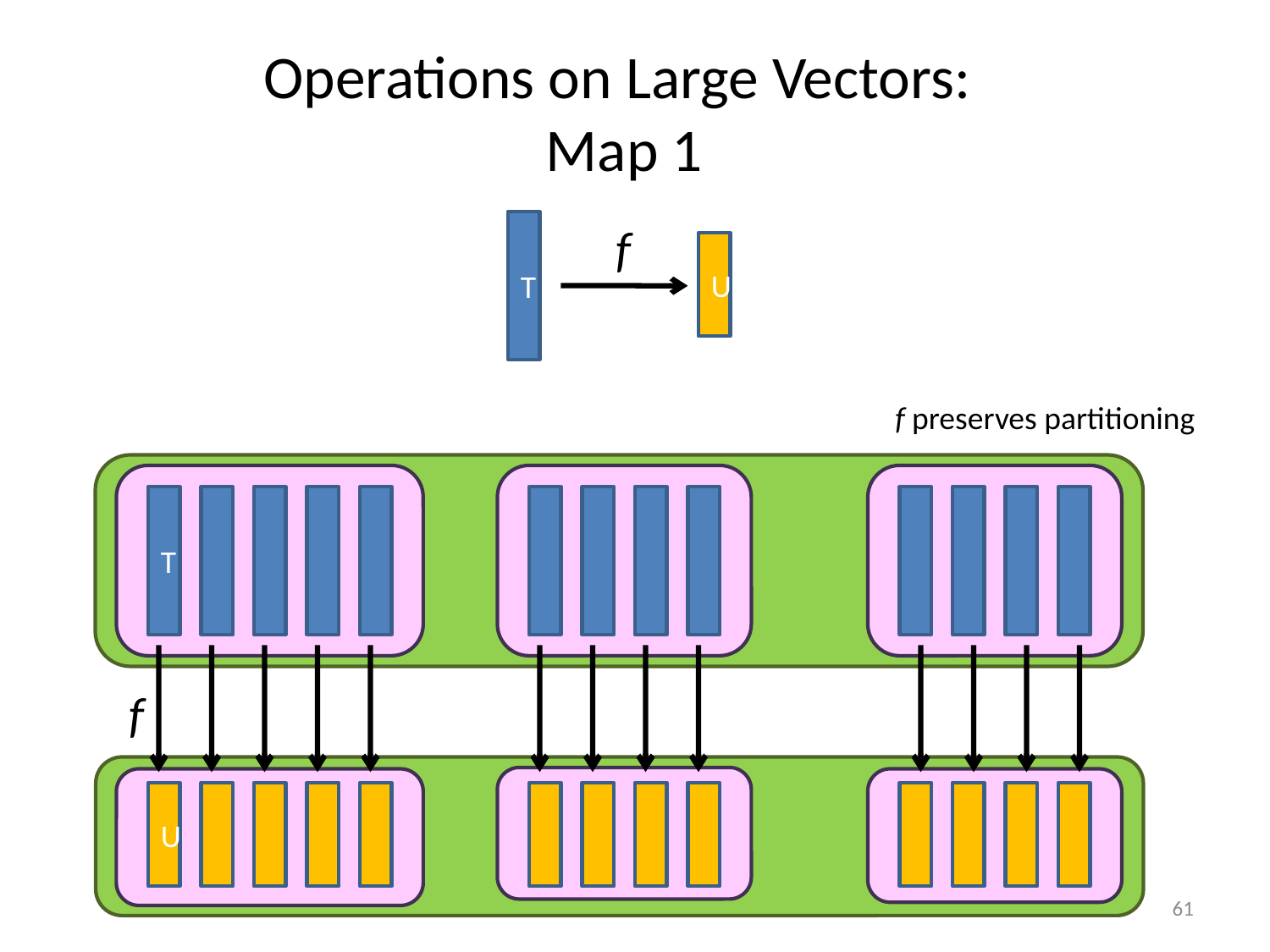

# Operations on Large Vectors: Map 1
T
f
U
f preserves partitioning

T

f

U

61